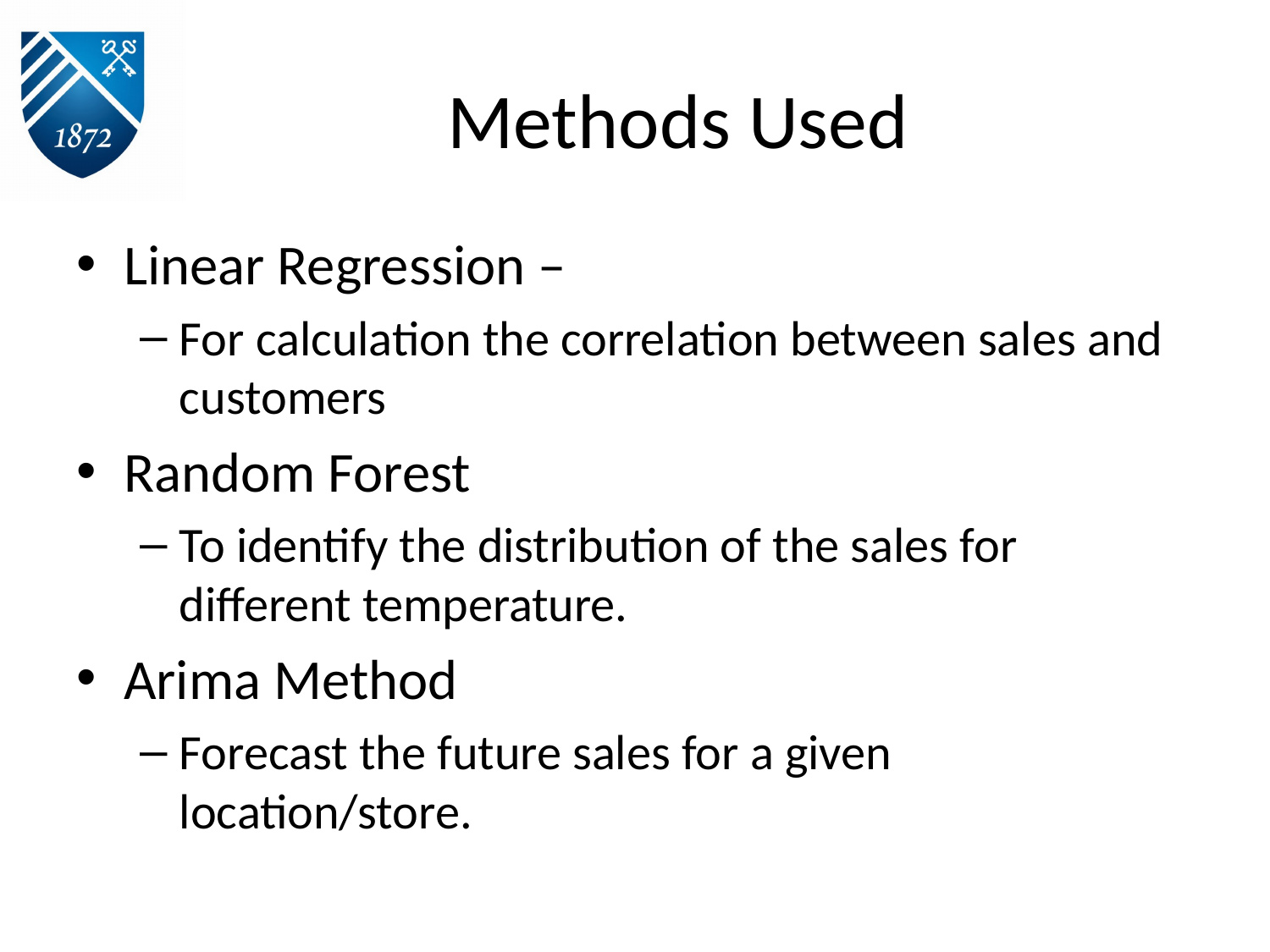

# Methods Used
Linear Regression –
For calculation the correlation between sales and customers
Random Forest
To identify the distribution of the sales for different temperature.
Arima Method
Forecast the future sales for a given location/store.